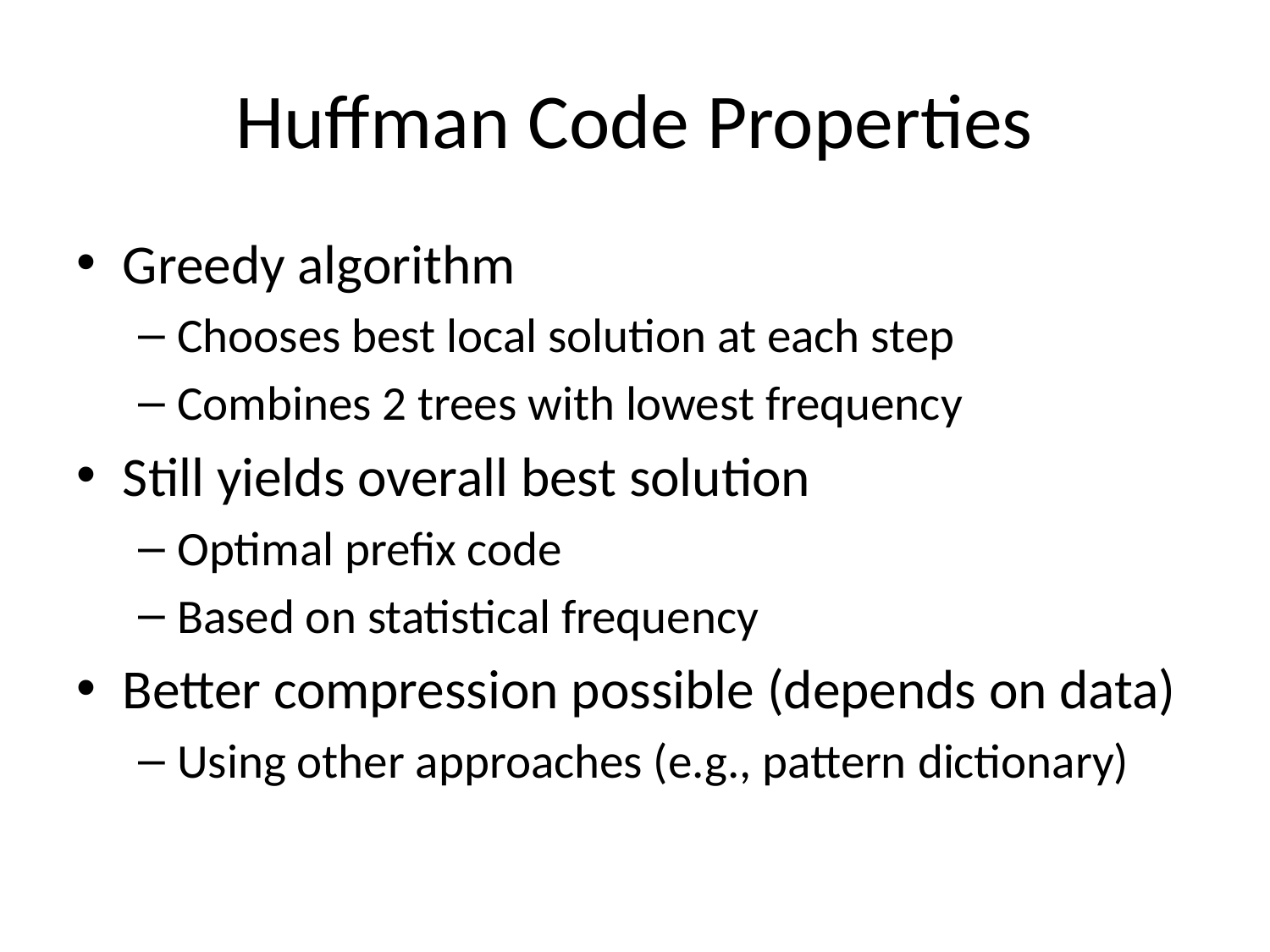

# Huffman Code Properties
Greedy algorithm
Chooses best local solution at each step
Combines 2 trees with lowest frequency
Still yields overall best solution
Optimal prefix code
Based on statistical frequency
Better compression possible (depends on data)
Using other approaches (e.g., pattern dictionary)